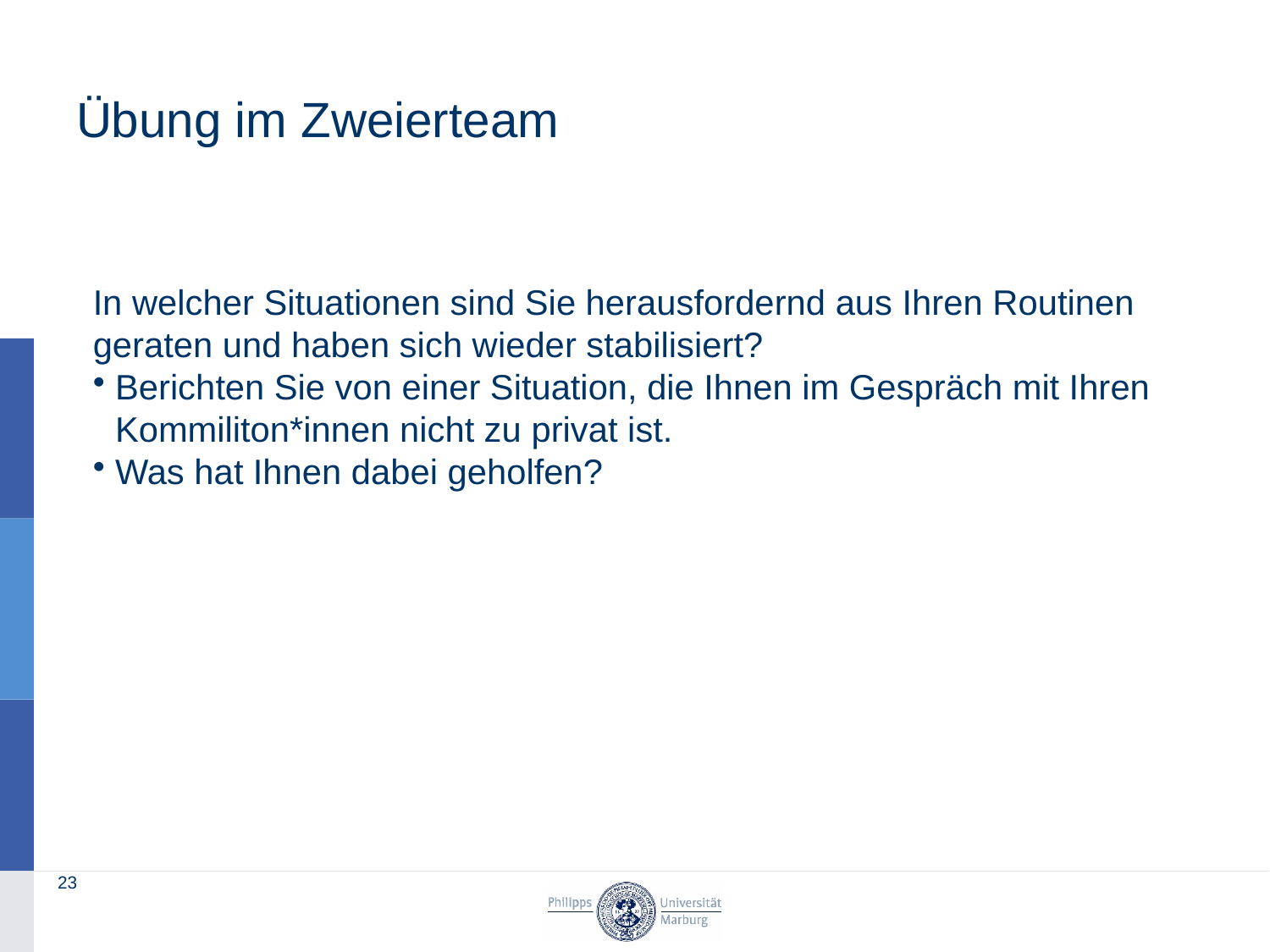

# Übung im Zweierteam
In welcher Situationen sind Sie herausfordernd aus Ihren Routinen geraten und haben sich wieder stabilisiert?
Berichten Sie von einer Situation, die Ihnen im Gespräch mit Ihren Kommiliton*innen nicht zu privat ist.
Was hat Ihnen dabei geholfen?
23